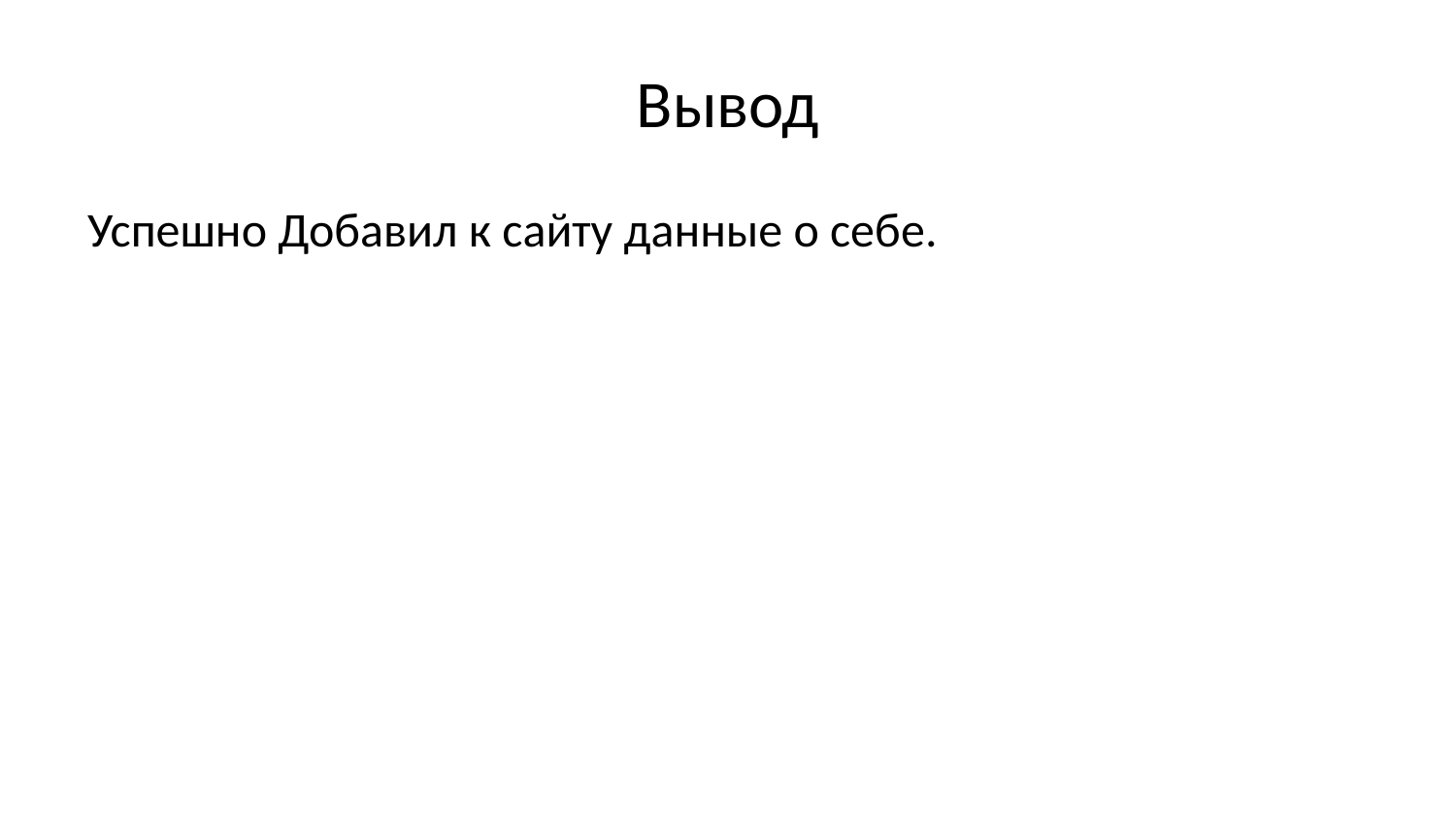

# Вывод
Успешно Добавил к сайту данные о себе.